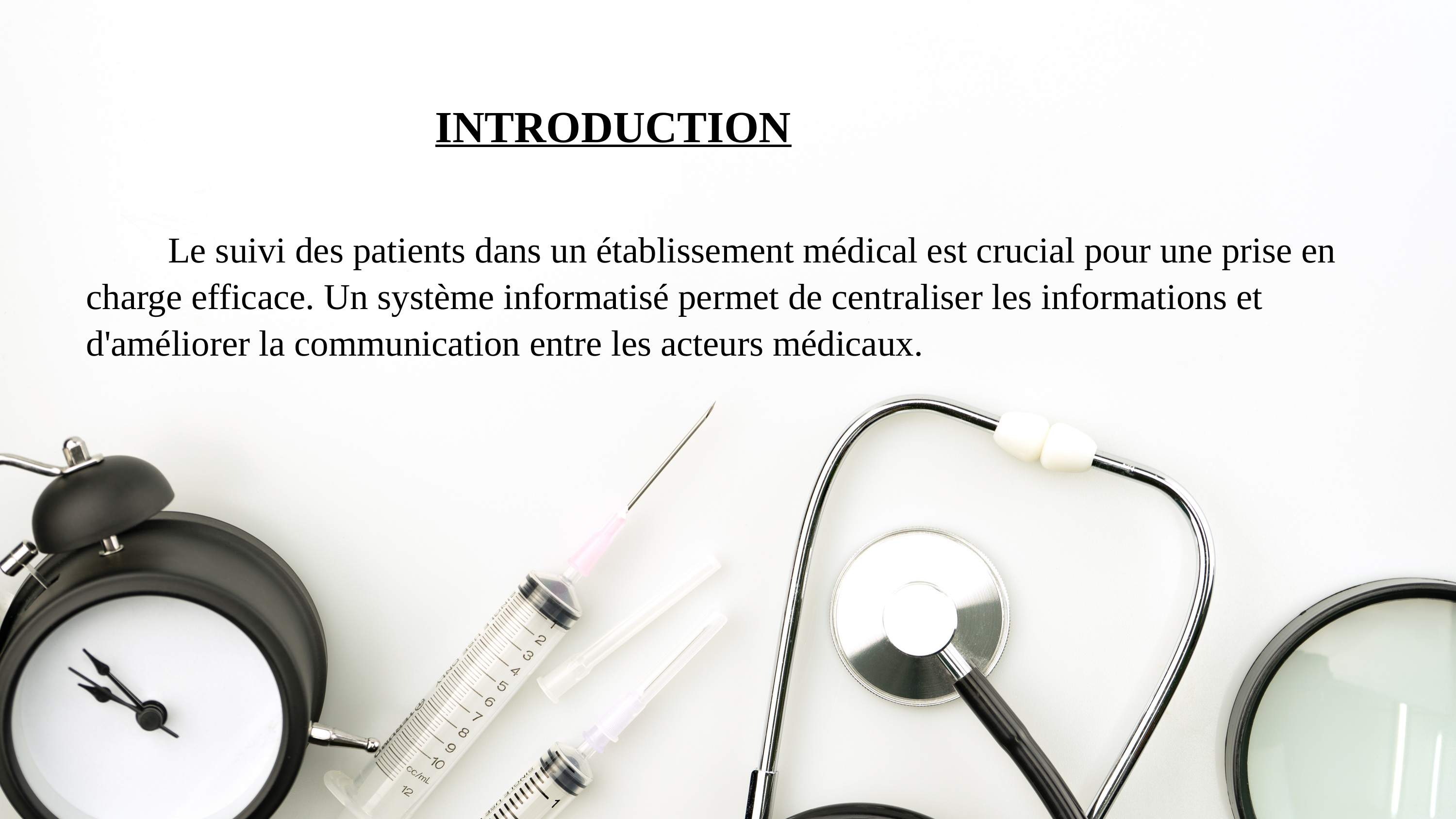

# INTRODUCTION

	 Le suivi des patients dans un établissement médical est crucial pour une prise en charge efficace. Un système informatisé permet de centraliser les informations et d'améliorer la communication entre les acteurs médicaux.